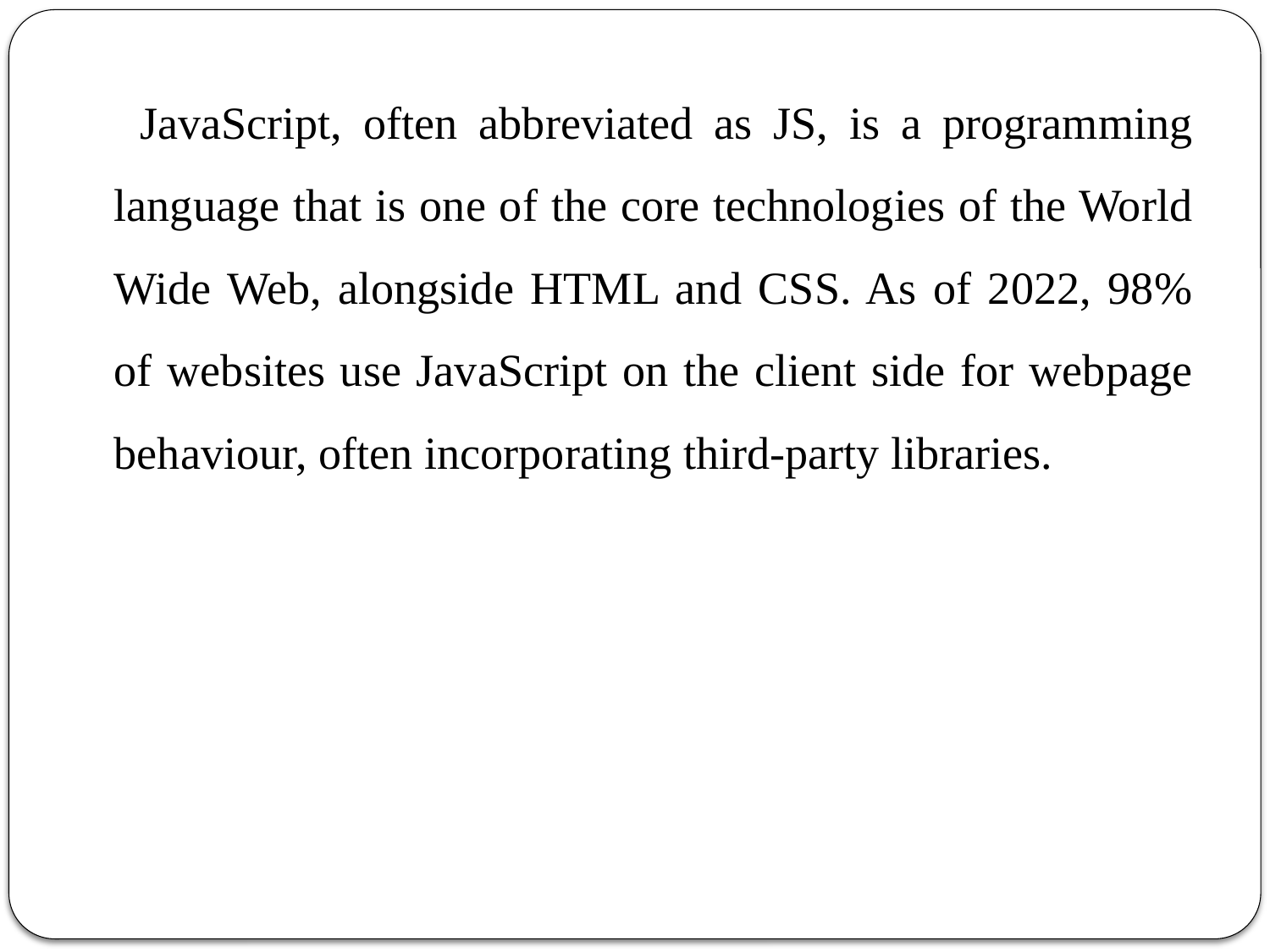

JavaScript, often abbreviated as JS, is a programming language that is one of the core technologies of the World Wide Web, alongside HTML and CSS. As of 2022, 98% of websites use JavaScript on the client side for webpage behaviour, often incorporating third-party libraries.